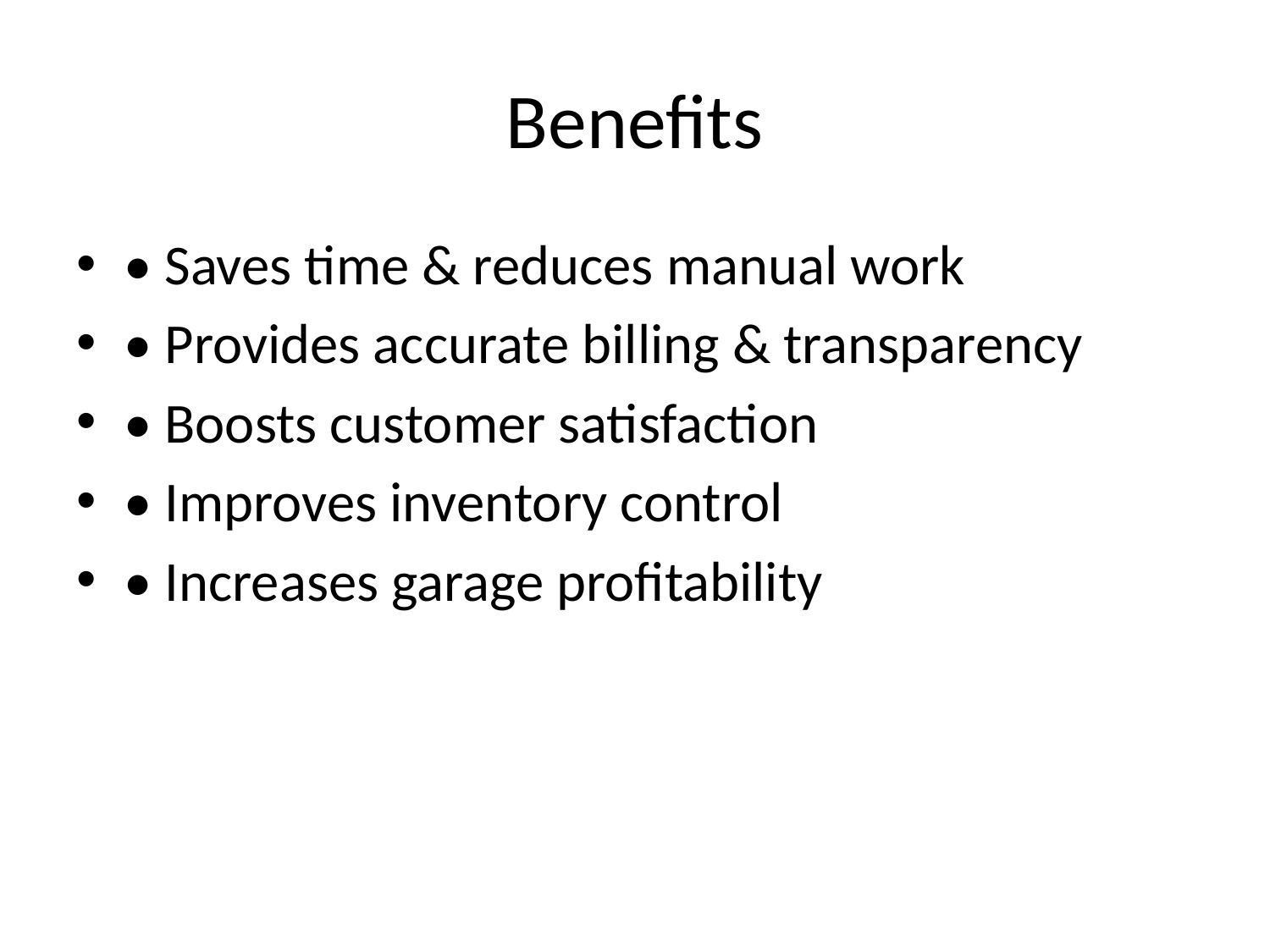

# Benefits
• Saves time & reduces manual work
• Provides accurate billing & transparency
• Boosts customer satisfaction
• Improves inventory control
• Increases garage profitability